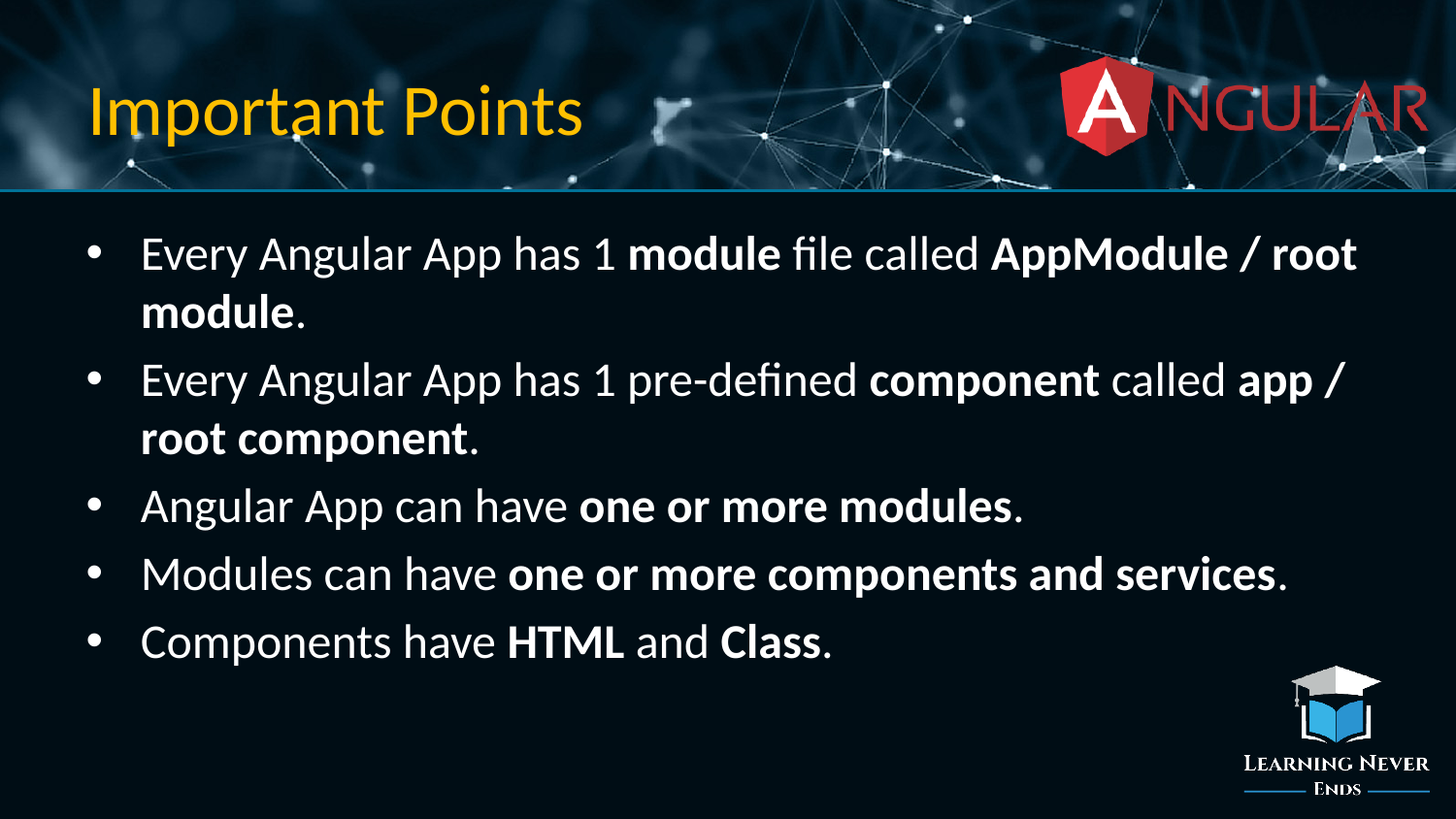

# Important Points
Every Angular App has 1 module file called AppModule / root module.
Every Angular App has 1 pre-defined component called app / root component.
Angular App can have one or more modules.
Modules can have one or more components and services.
Components have HTML and Class.